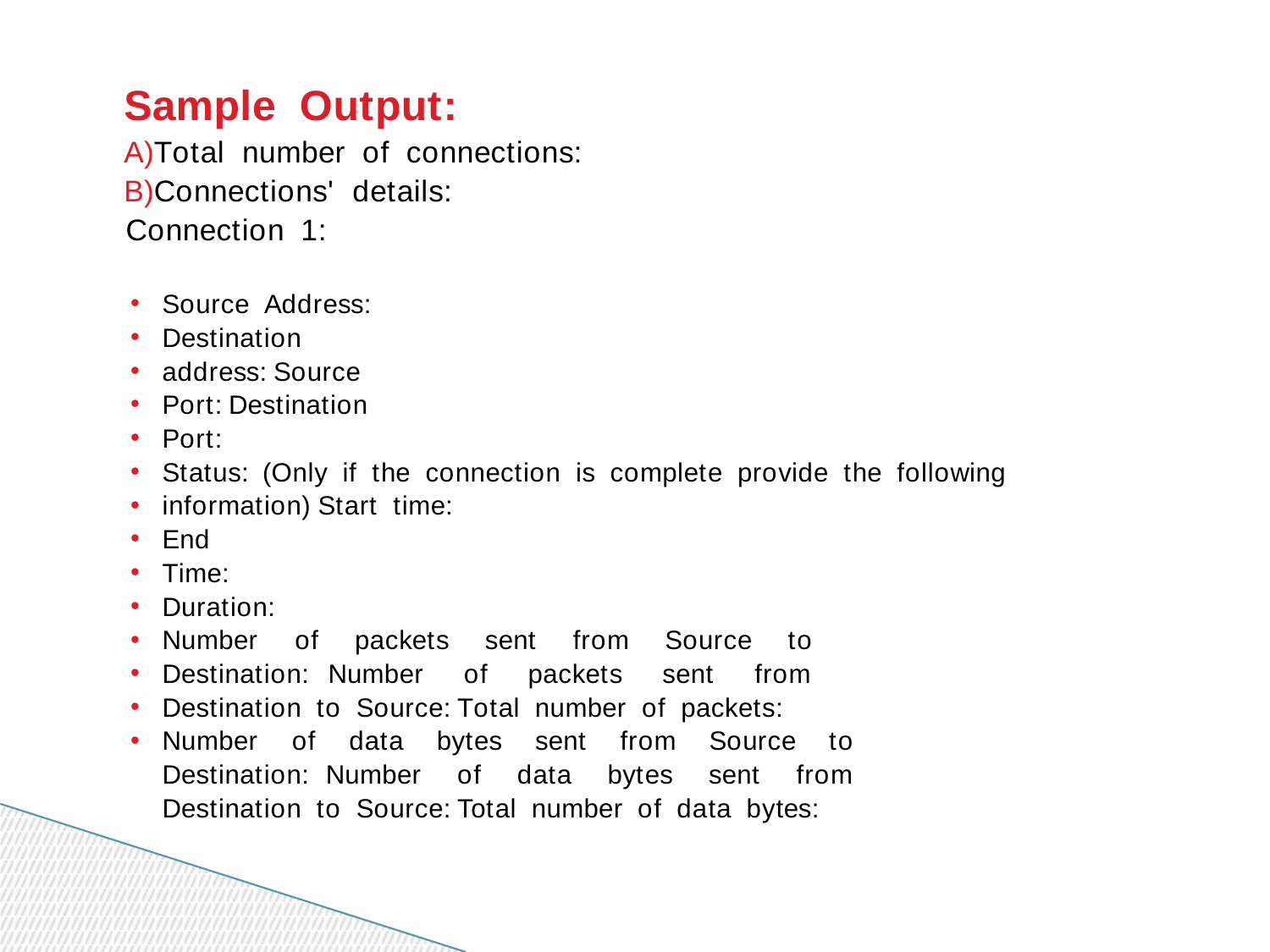

Sample  Output:
Total  number  of  connections:
Connections'  details: Connection  1:
•
•
•
•
•
•
•
•
•
•
•
•
•
•
Source  Address: Destination  address: Source  Port: Destination  Port:
Status:  (Only  if  the  connection  is  complete  provide  the  following  information) Start  time:
End  Time: Duration:
Number  of  packets  sent  from  Source  to  Destination: Number  of  packets  sent  from  Destination  to  Source: Total  number  of  packets:
Number  of  data  bytes  sent  from  Source  to  Destination: Number  of  data  bytes  sent  from  Destination  to  Source: Total  number  of  data  bytes: